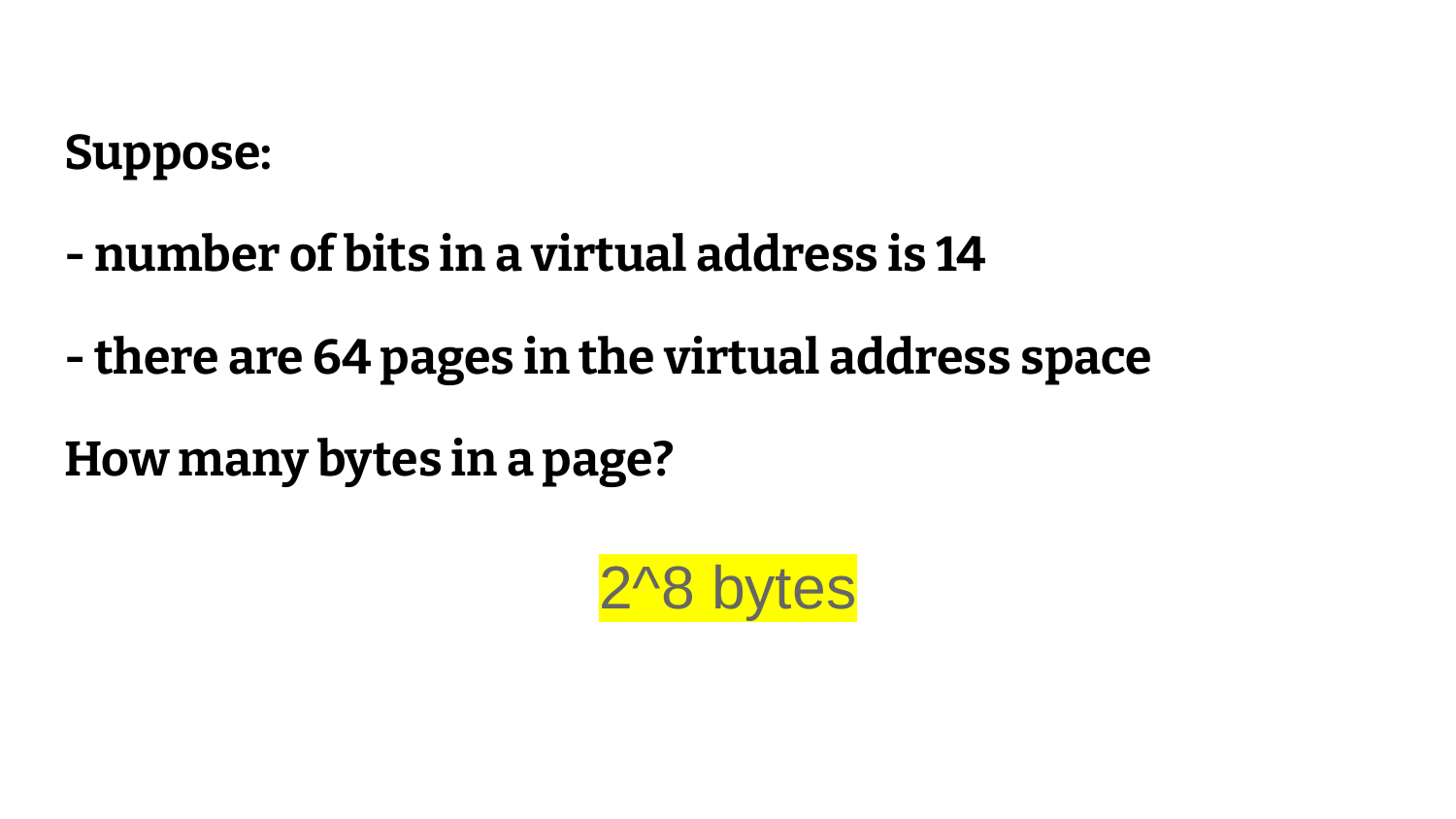

Suppose:
- number of bits in a virtual address is 14
- there are 64 pages in the virtual address space
How many bytes in a page?
2^8 bytes